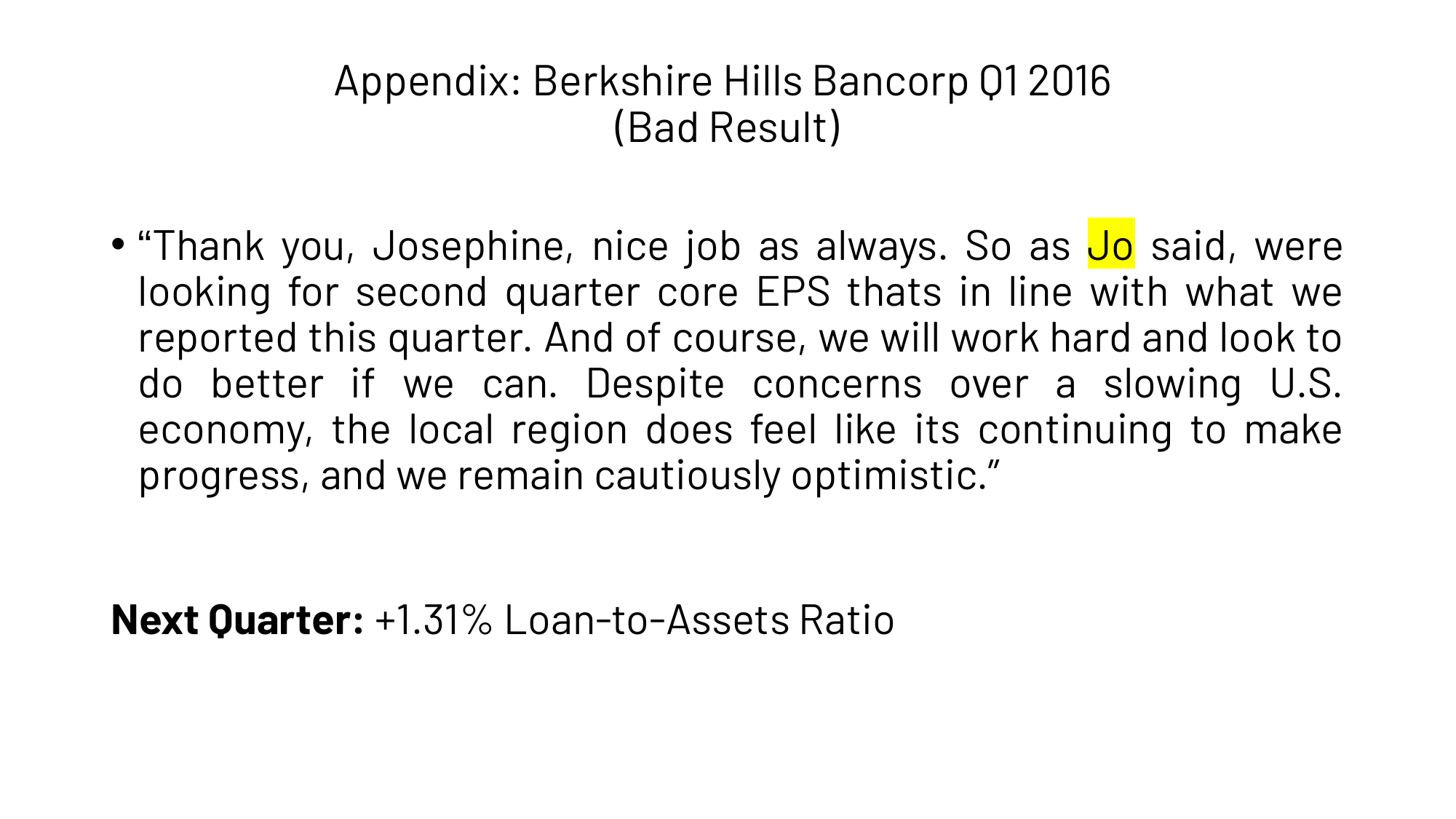

# Appendix: Berkshire Hills Bancorp Q1 2016 (Bad Result)
“Thank you, Josephine, nice job as always. So as Jo said, were looking for second quarter core EPS thats in line with what we reported this quarter. And of course, we will work hard and look to do better if we can. Despite concerns over a slowing U.S. economy, the local region does feel like its continuing to make progress, and we remain cautiously optimistic.”

Next Quarter: +1.31% Loan-to-Assets Ratio